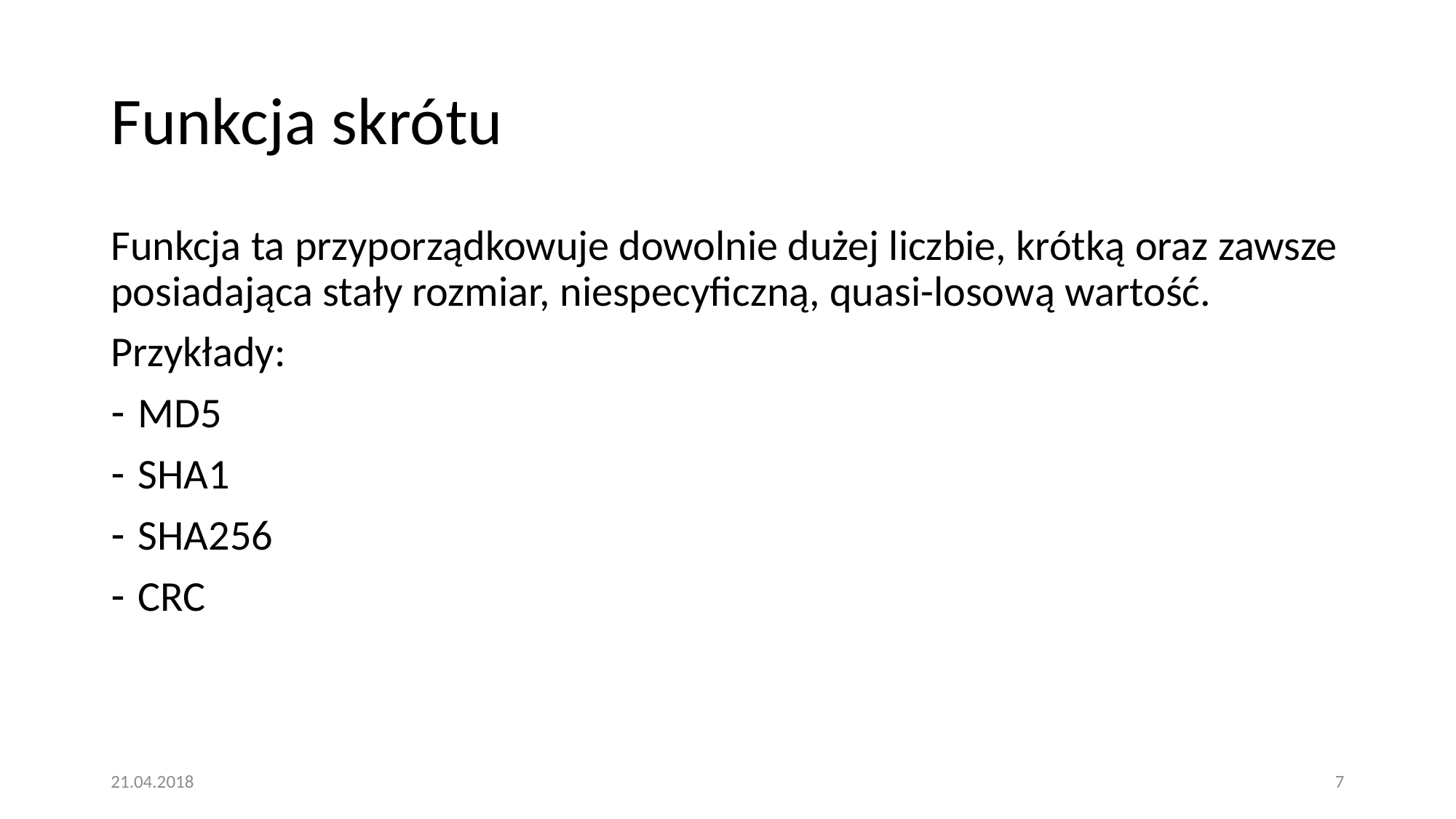

# Funkcja skrótu
Funkcja ta przyporządkowuje dowolnie dużej liczbie, krótką oraz zawsze posiadająca stały rozmiar, niespecyficzną, quasi-losową wartość.
Przykłady:
MD5
SHA1
SHA256
CRC
21.04.2018
7